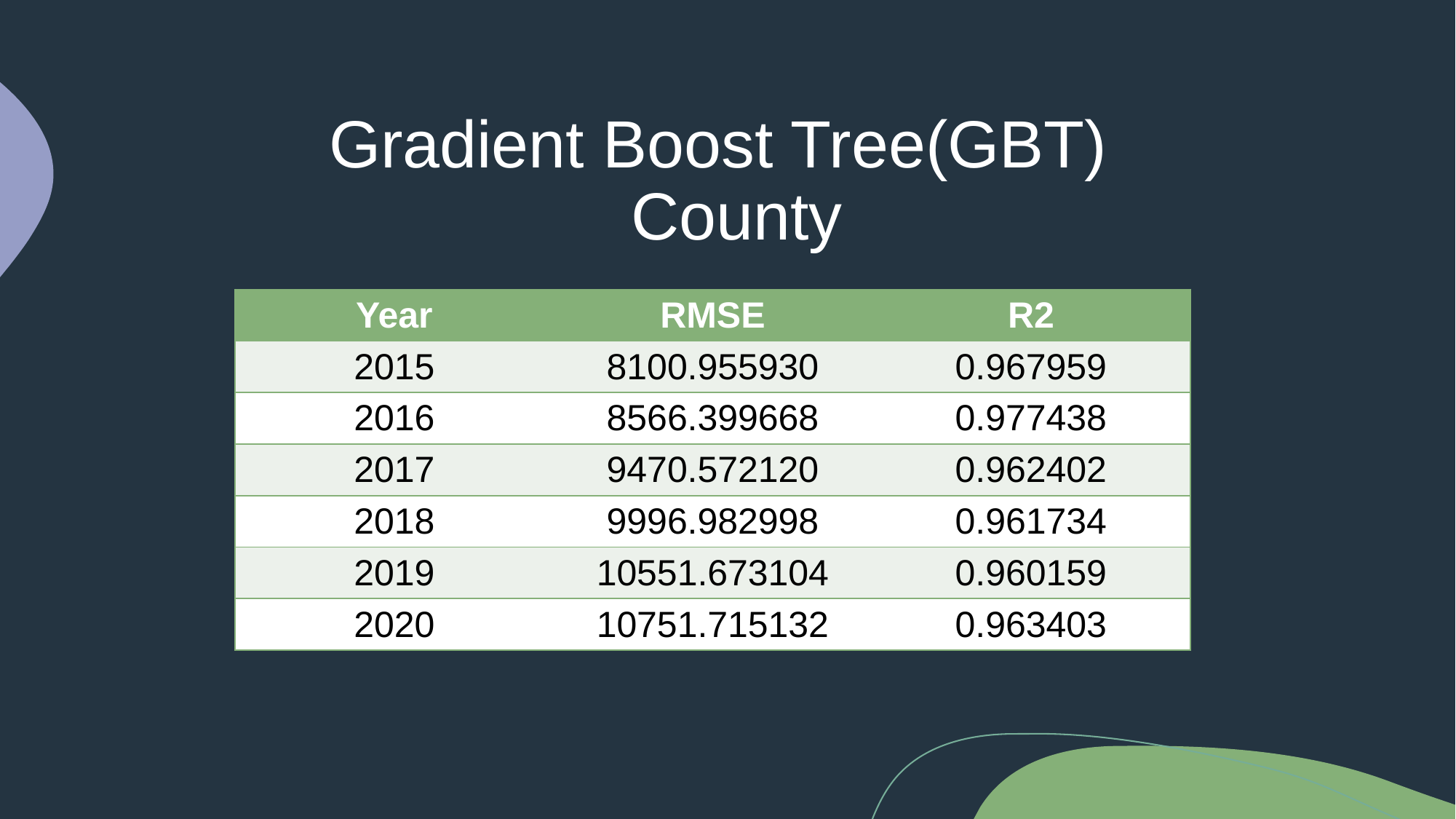

# Gradient Boost Tree(GBT) County
| Year | RMSE | R2 |
| --- | --- | --- |
| 2015 | 8100.955930 | 0.967959 |
| 2016 | 8566.399668 | 0.977438 |
| 2017 | 9470.572120 | 0.962402 |
| 2018 | 9996.982998 | 0.961734 |
| 2019 | 10551.673104 | 0.960159 |
| 2020 | 10751.715132 | 0.963403 |